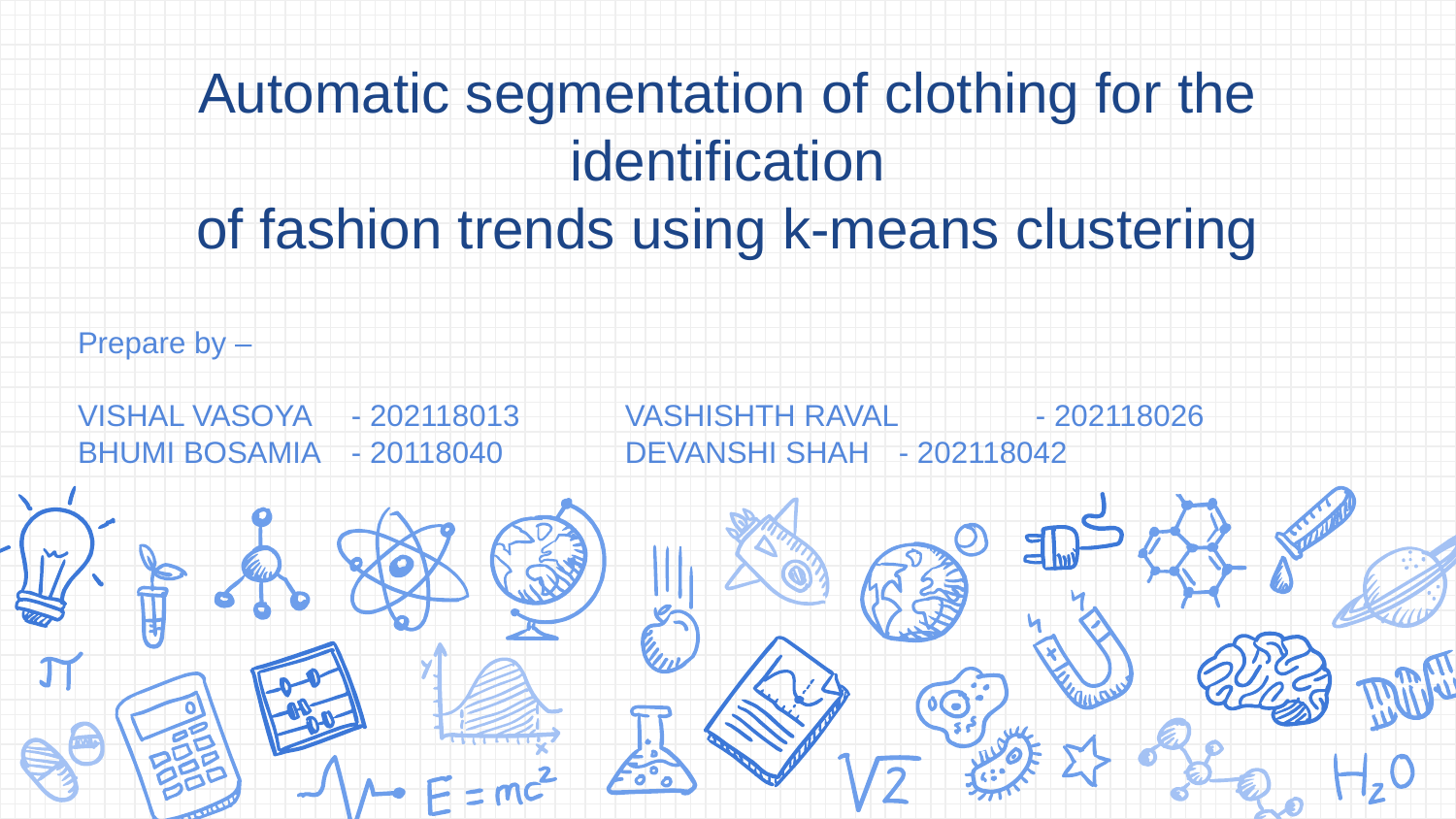

# Automatic segmentation of clothing for the identification of fashion trends using k-means clustering
Prepare by –

VISHAL VASOYA 	- 202118013		VASHISHTH RAVAL 	- 202118026
BHUMI BOSAMIA 	- 20118040		DEVANSHI SHAH 	- 202118042